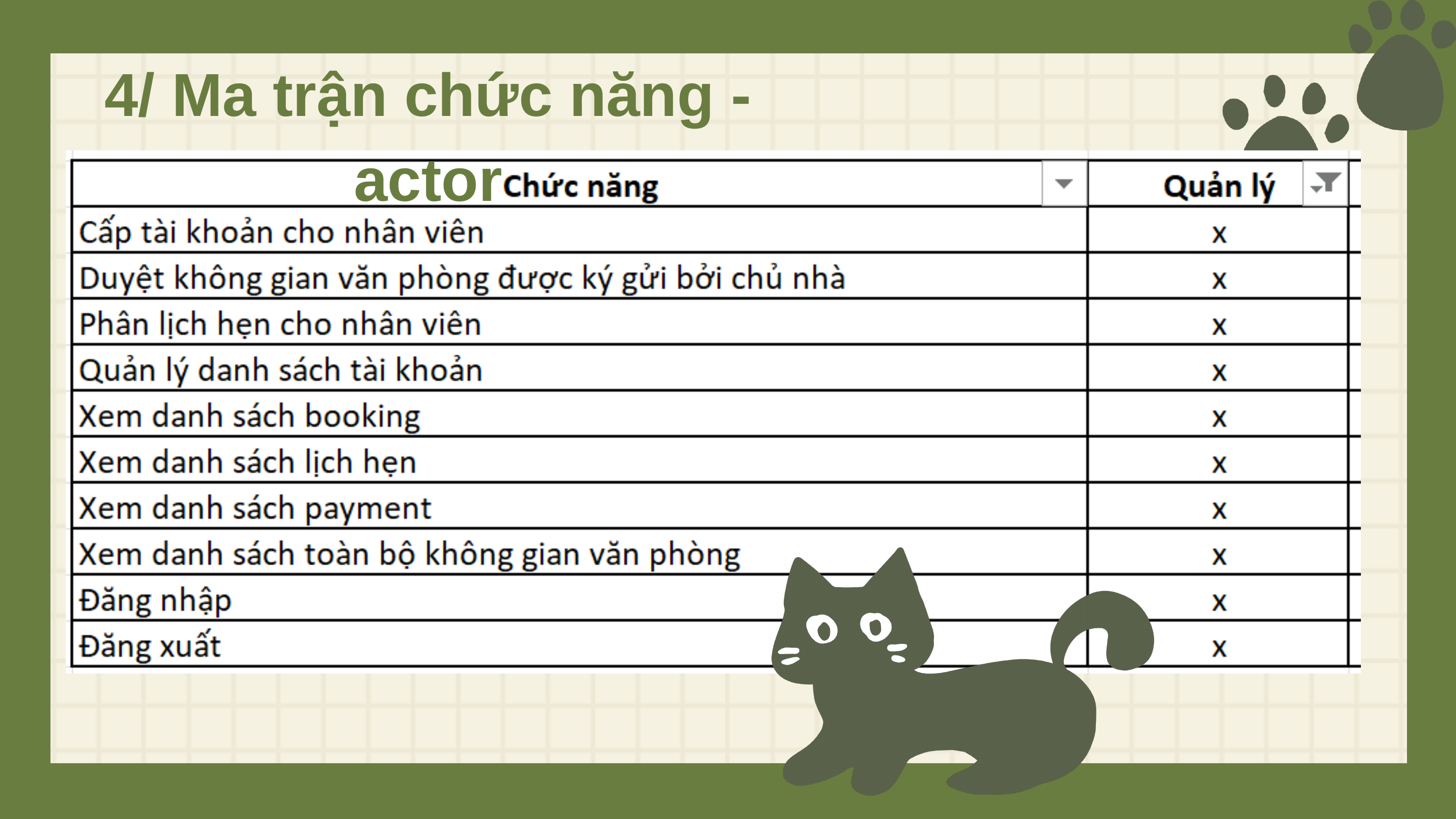

4/ Ma trận chức năng - actor